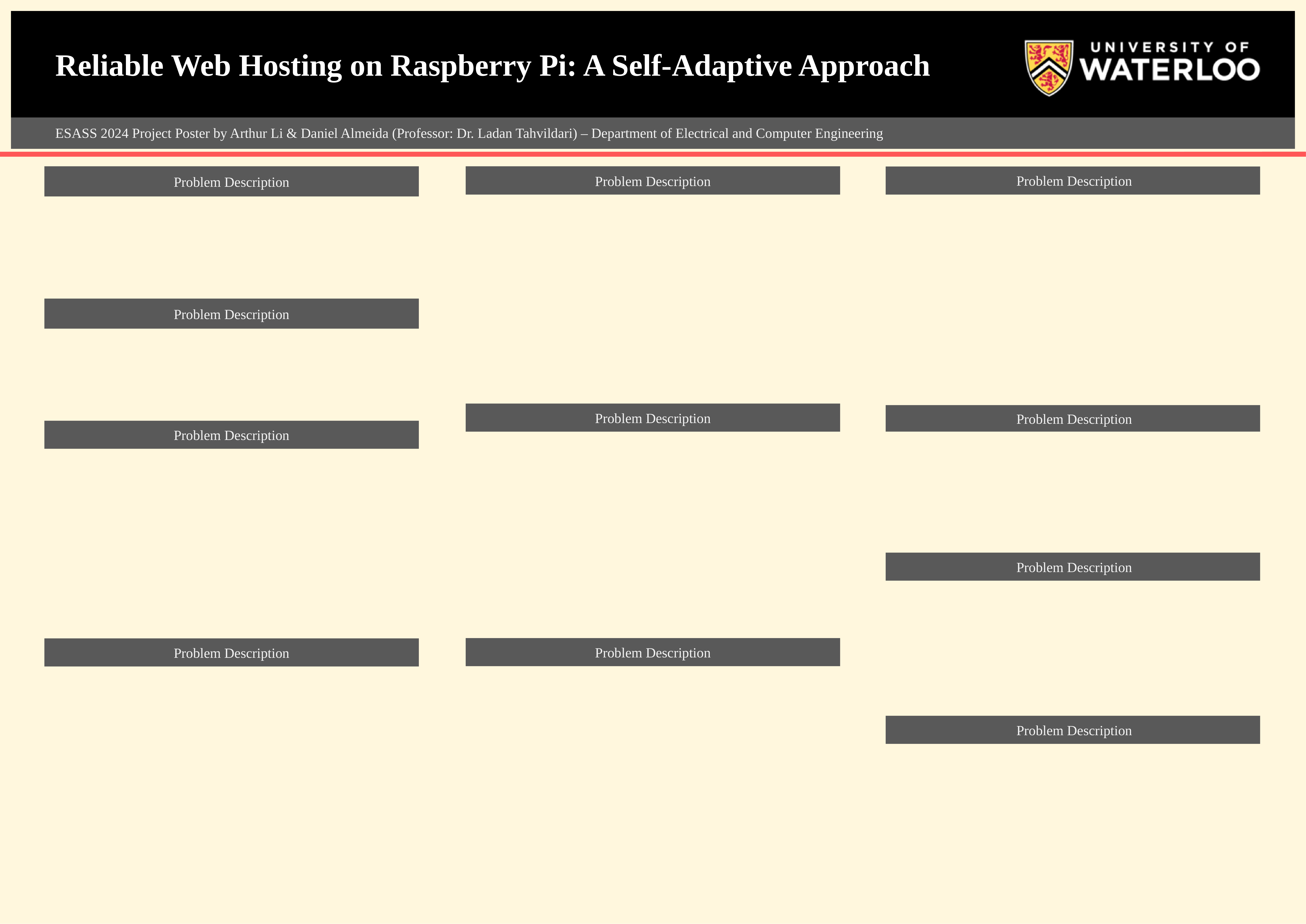

Reliable Web Hosting on Raspberry Pi: A Self-Adaptive Approach
ESASS 2024 Project Poster by Arthur Li & Daniel Almeida (Professor: Dr. Ladan Tahvildari) – Department of Electrical and Computer Engineering

#

Problem Description
Problem Description
Problem Description

Problem Description

Problem Description
Problem Description

Problem Description

Problem Description

Problem Description
Problem Description

Problem Description